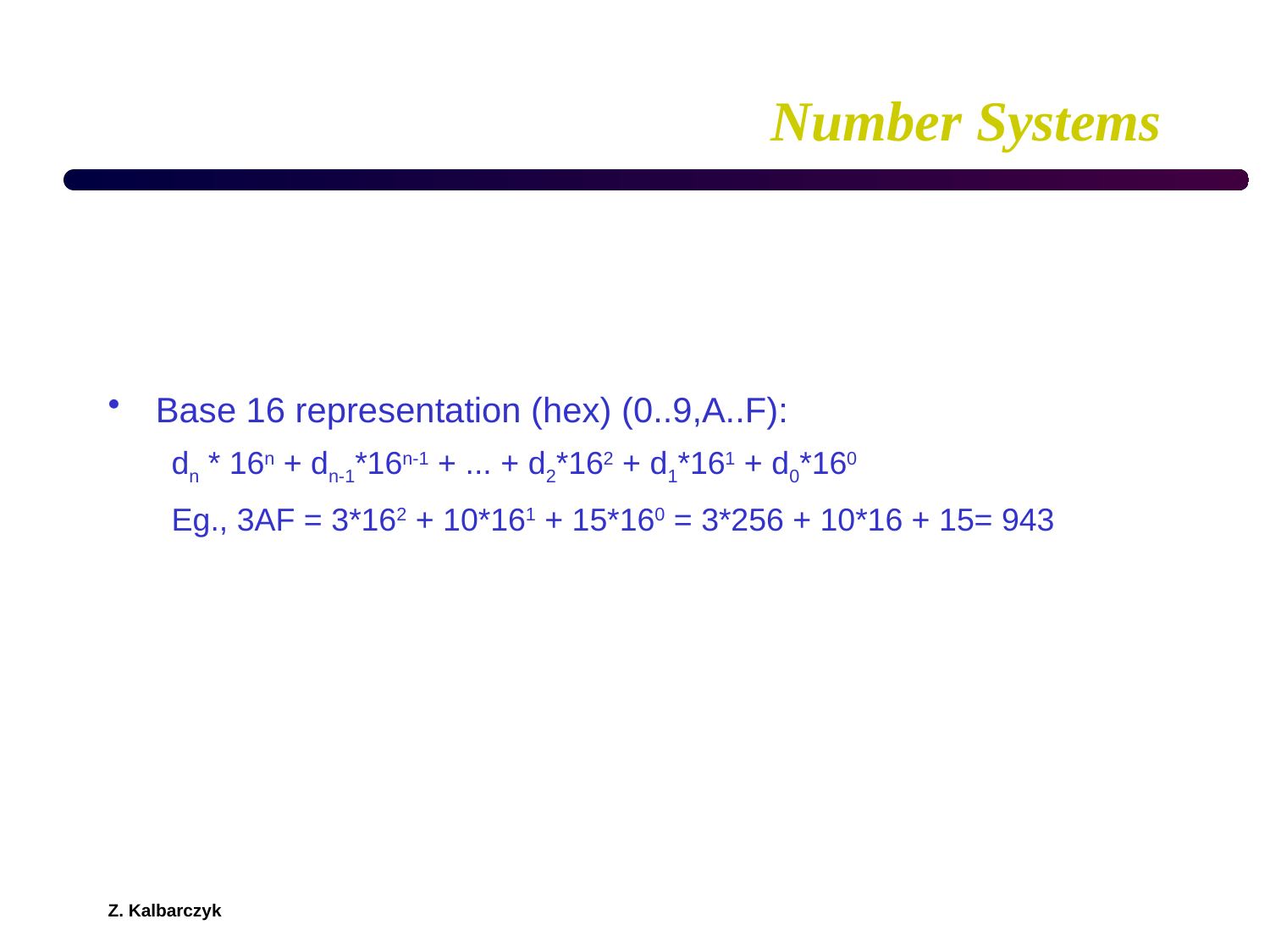

# Number Systems

Base 16 representation (hex) (0..9,A..F):
dn * 16n + dn-1*16n-1 + ... + d2*162 + d1*161 + d0*160
Eg., 3AF = 3*162 + 10*161 + 15*160 = 3*256 + 10*16 + 15= 943

Z. Kalbarczyk